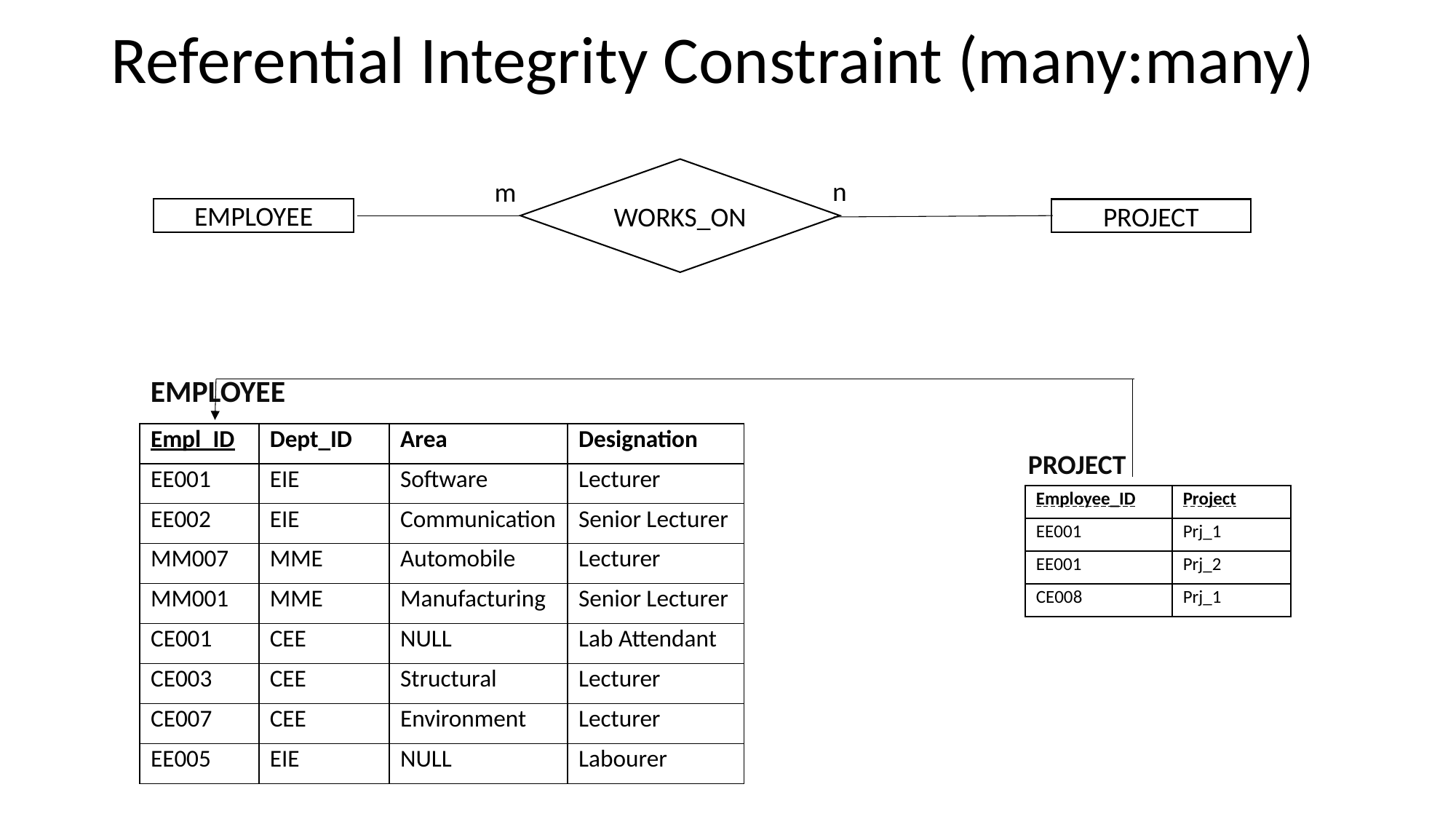

# Referential Integrity Constraint (many:many)
WORKS_ON
n
EMPLOYEE
PROJECT
m
EMPLOYEE
| Empl\_ID | Dept\_ID | Area | Designation |
| --- | --- | --- | --- |
| EE001 | EIE | Software | Lecturer |
| EE002 | EIE | Communication | Senior Lecturer |
| MM007 | MME | Automobile | Lecturer |
| MM001 | MME | Manufacturing | Senior Lecturer |
| CE001 | CEE | NULL | Lab Attendant |
| CE003 | CEE | Structural | Lecturer |
| CE007 | CEE | Environment | Lecturer |
| EE005 | EIE | NULL | Labourer |
PROJECT
| Employee\_ID | Project |
| --- | --- |
| EE001 | Prj\_1 |
| EE001 | Prj\_2 |
| CE008 | Prj\_1 |